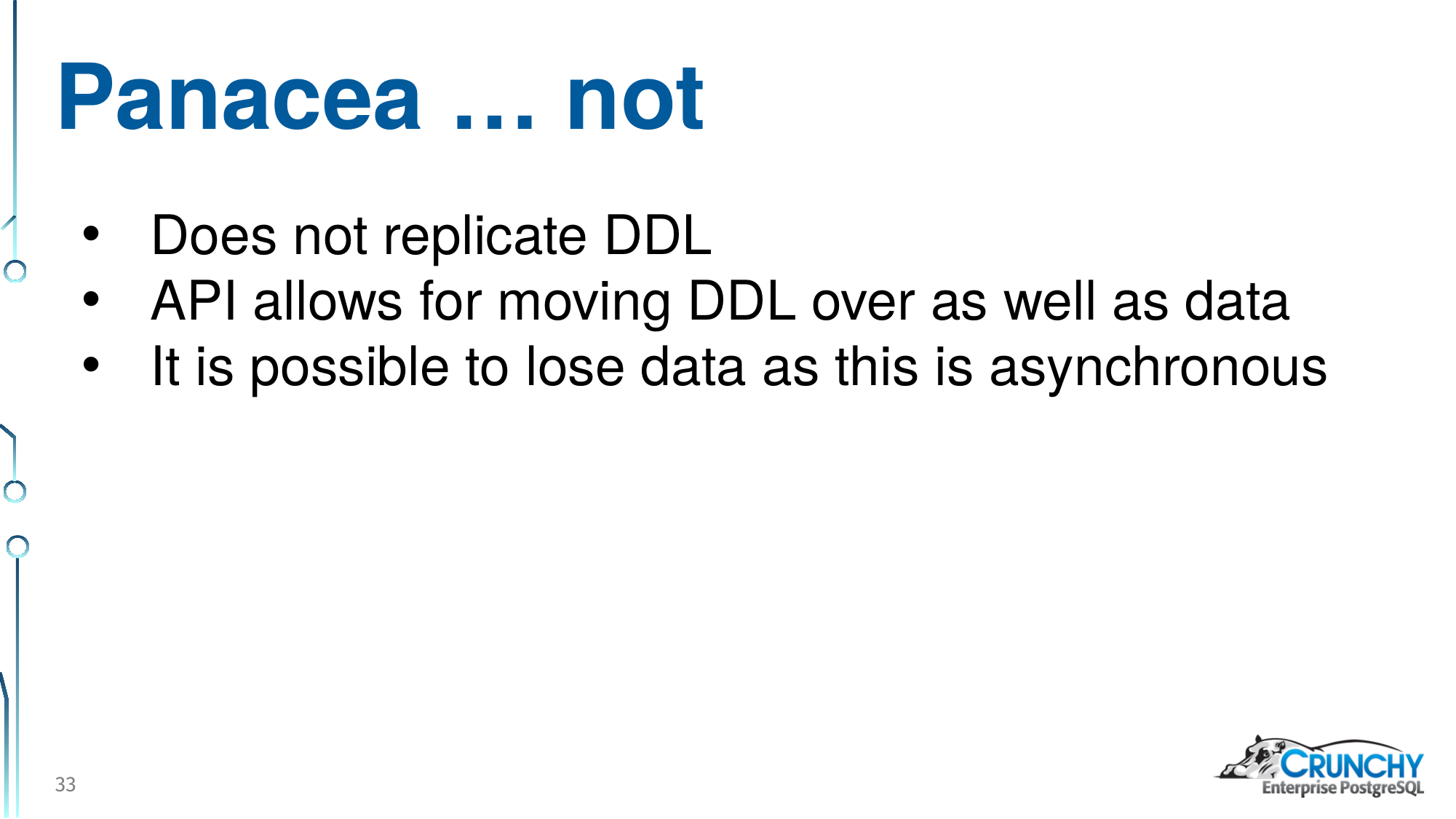

# Panacea … not
Does not replicate DDL
API allows for moving DDL over as well as data
It is possible to lose data as this is asynchronous

33